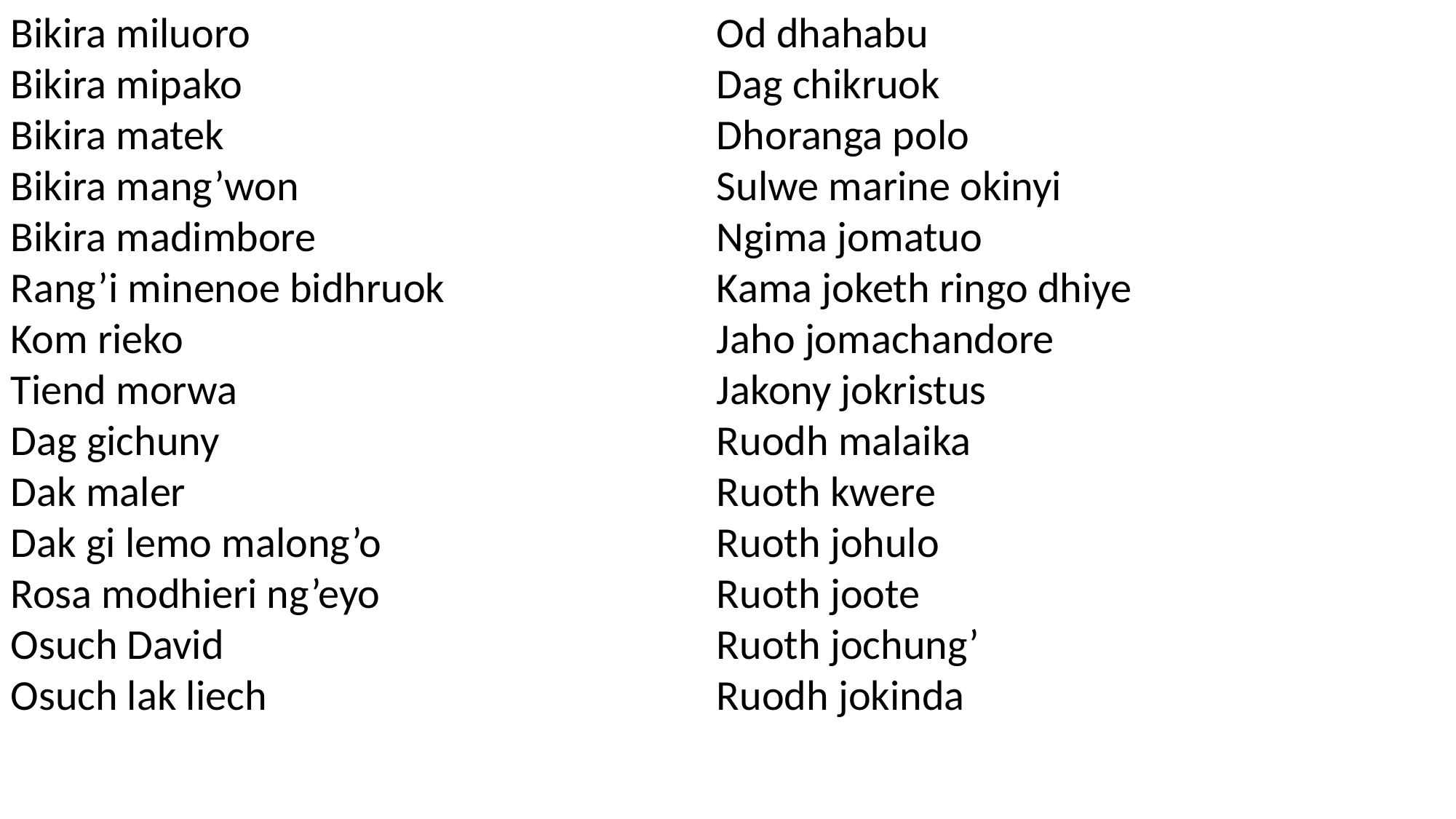

Bikira miluoro
Bikira mipako
Bikira matek
Bikira mang’won
Bikira madimbore
Rang’i minenoe bidhruok
Kom rieko
Tiend morwa
Dag gichuny
Dak maler
Dak gi lemo malong’o
Rosa modhieri ng’eyo
Osuch David
Osuch lak liech

Od dhahabu
Dag chikruok
Dhoranga polo
Sulwe marine okinyi
Ngima jomatuo
Kama joketh ringo dhiye
Jaho jomachandore
Jakony jokristus
Ruodh malaika
Ruoth kwere
Ruoth johulo
Ruoth joote
Ruoth jochung’
Ruodh jokinda